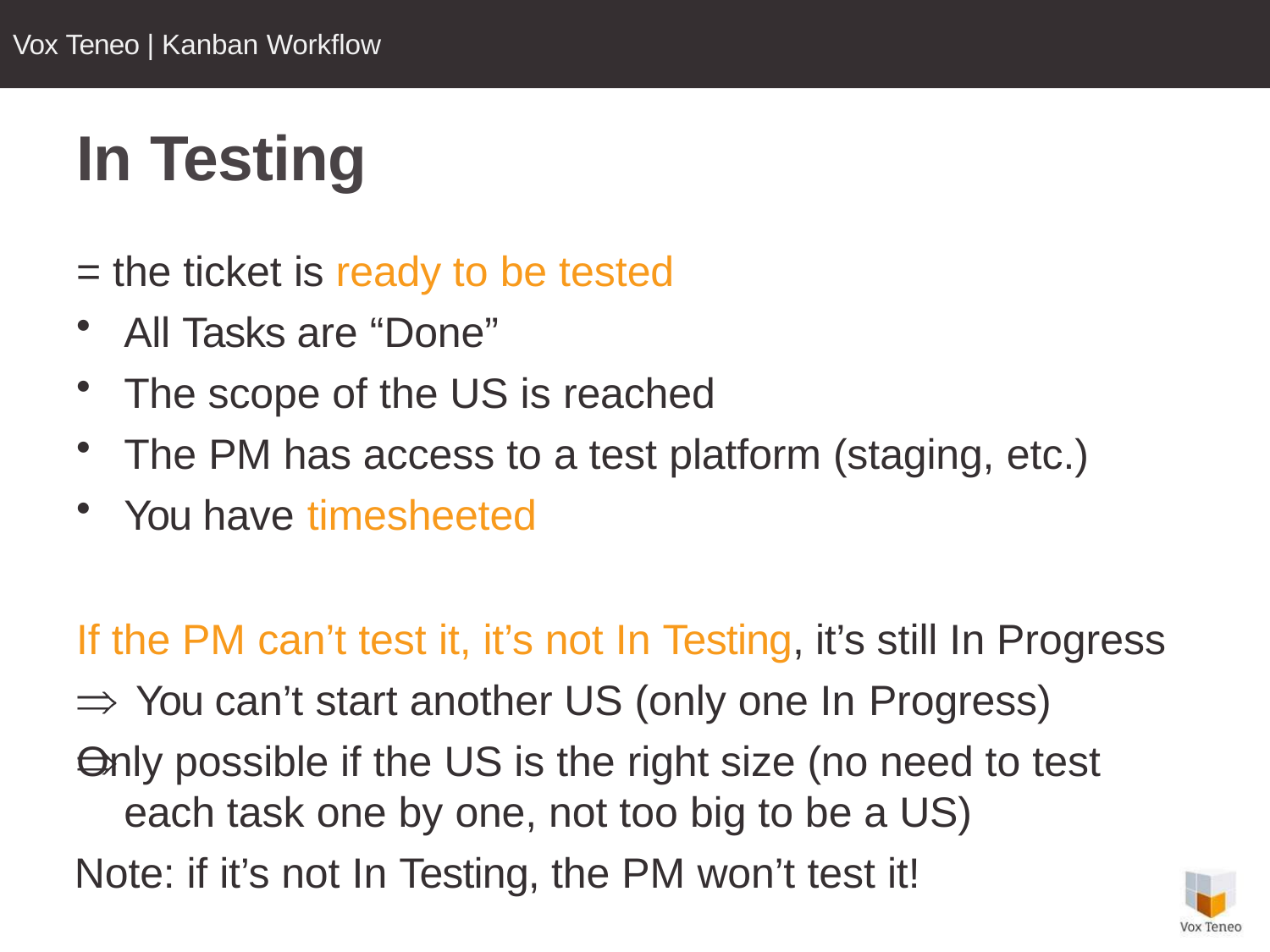

Vox Teneo | Kanban Workflow
# In Testing
= the ticket is ready to be tested
All Tasks are “Done”
The scope of the US is reached
The PM has access to a test platform (staging, etc.)
You have timesheeted

If the PM can’t test it, it’s not In Testing, it’s still In Progress  You can’t start another US (only one In Progress)
Only possible if the US is the right size (no need to test  each task one by one, not too big to be a US)
Note: if it’s not In Testing, the PM won’t test it!